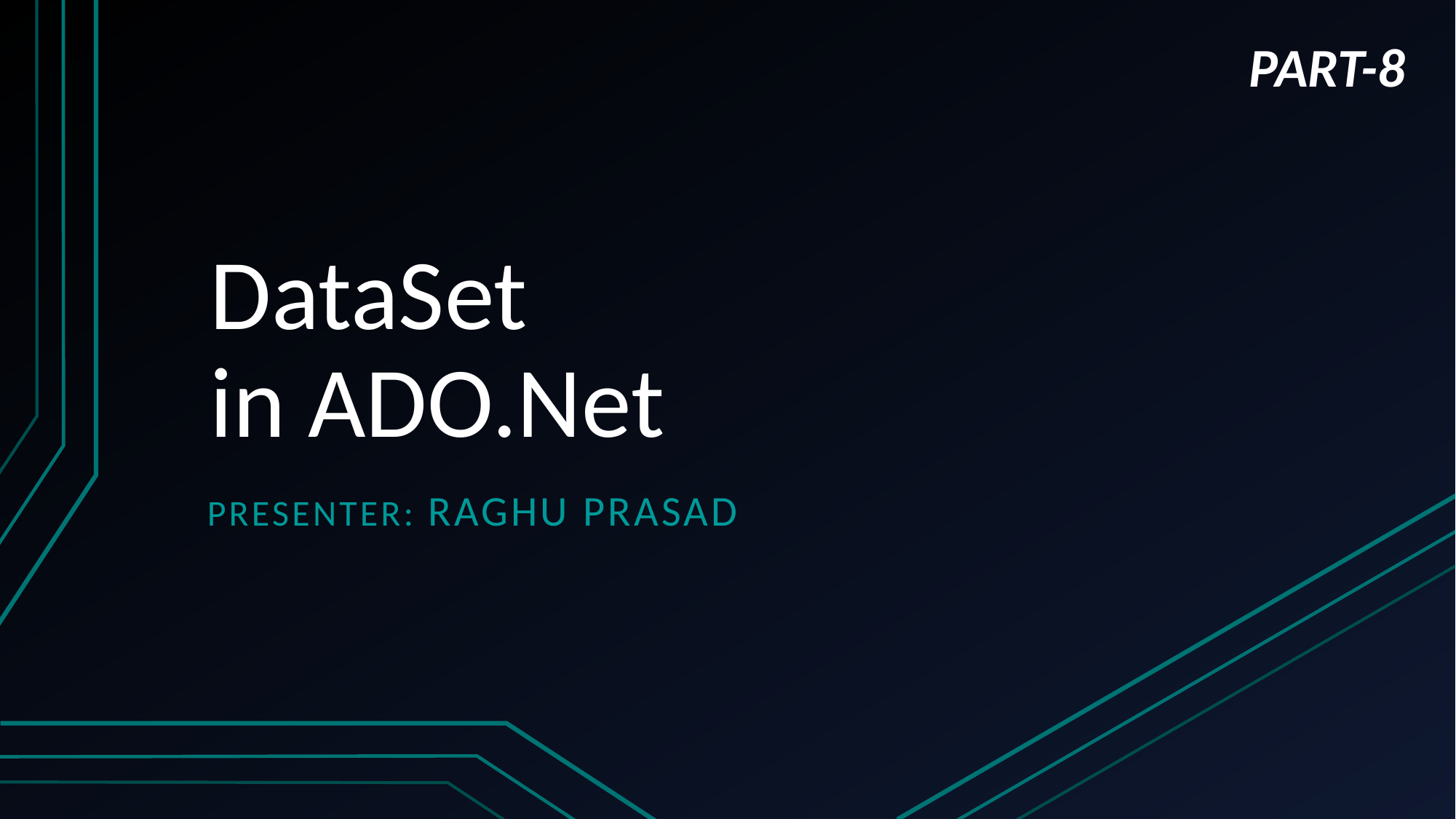

PART-8
# DataSet in ADO.Net
Presenter: RAGHU PRASAD